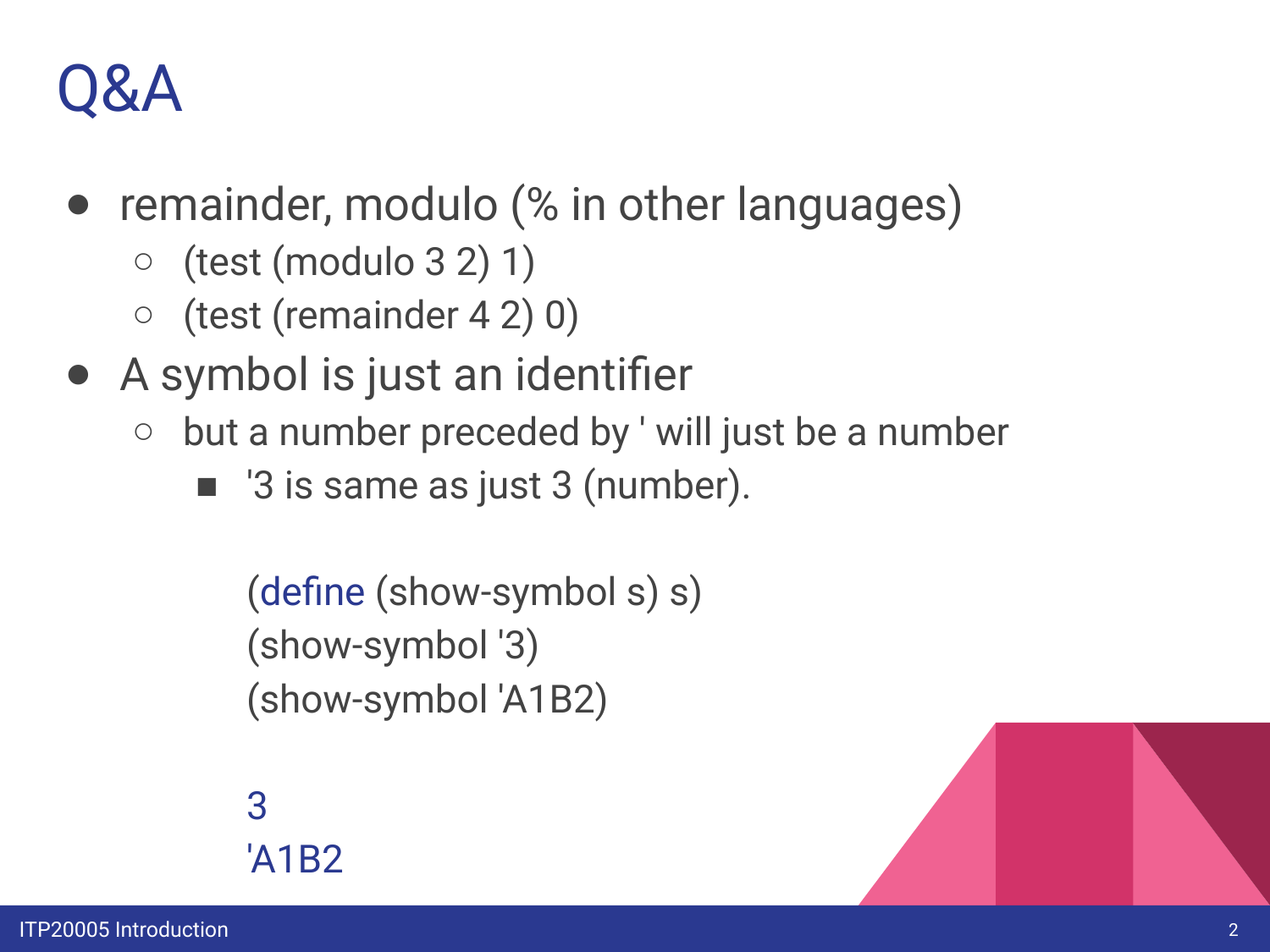

# Q&A
remainder, modulo (% in other languages)
(test (modulo 3 2) 1)
(test (remainder 4 2) 0)
A symbol is just an identifier
but a number preceded by ' will just be a number
'3 is same as just 3 (number).
(define (show-symbol s) s)
(show-symbol '3)
(show-symbol 'A1B2)
3
'A1B2
2